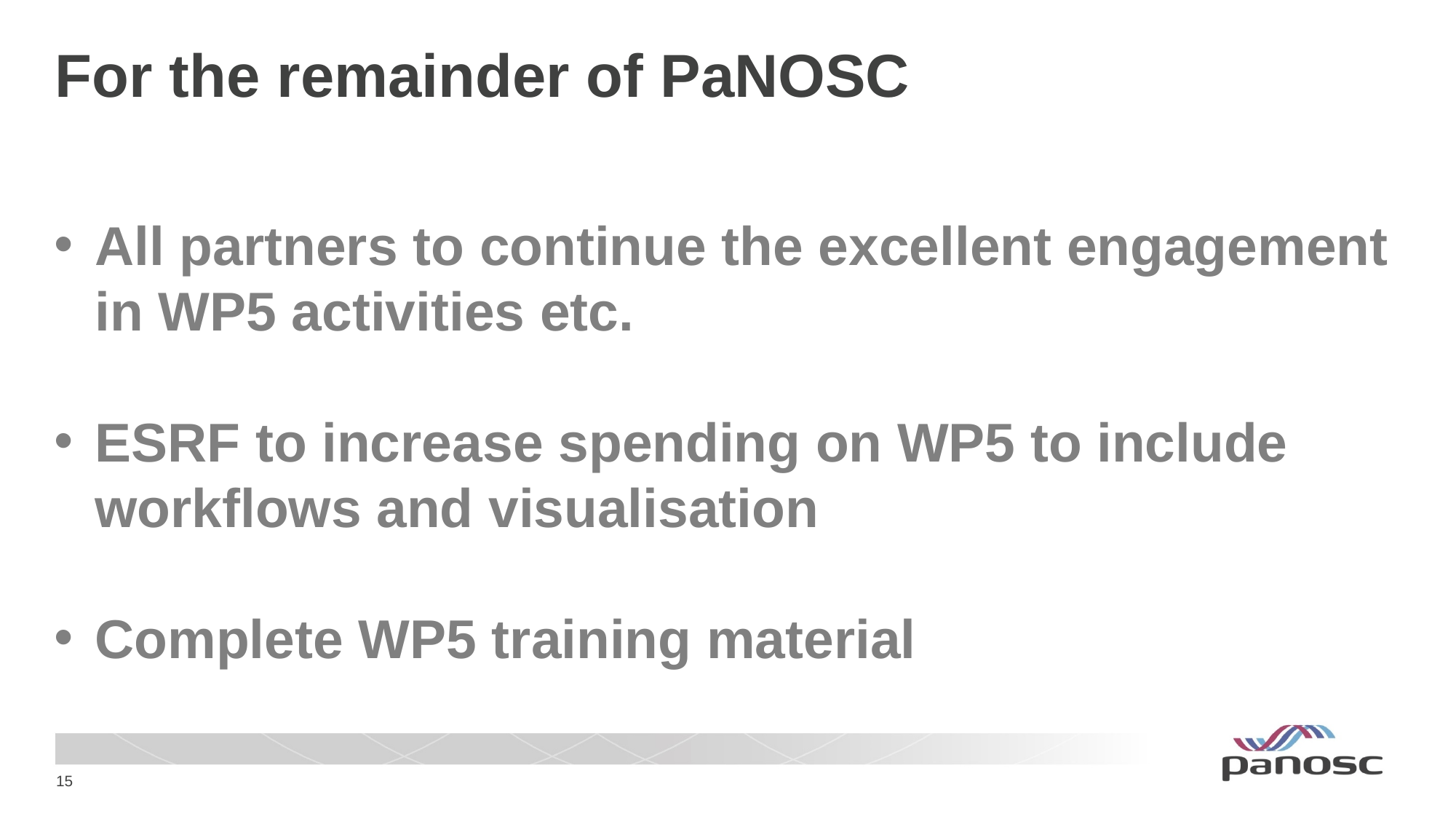

# For the remainder of PaNOSC
All partners to continue the excellent engagement in WP5 activities etc.

ESRF to increase spending on WP5 to include workflows and visualisation

Complete WP5 training material